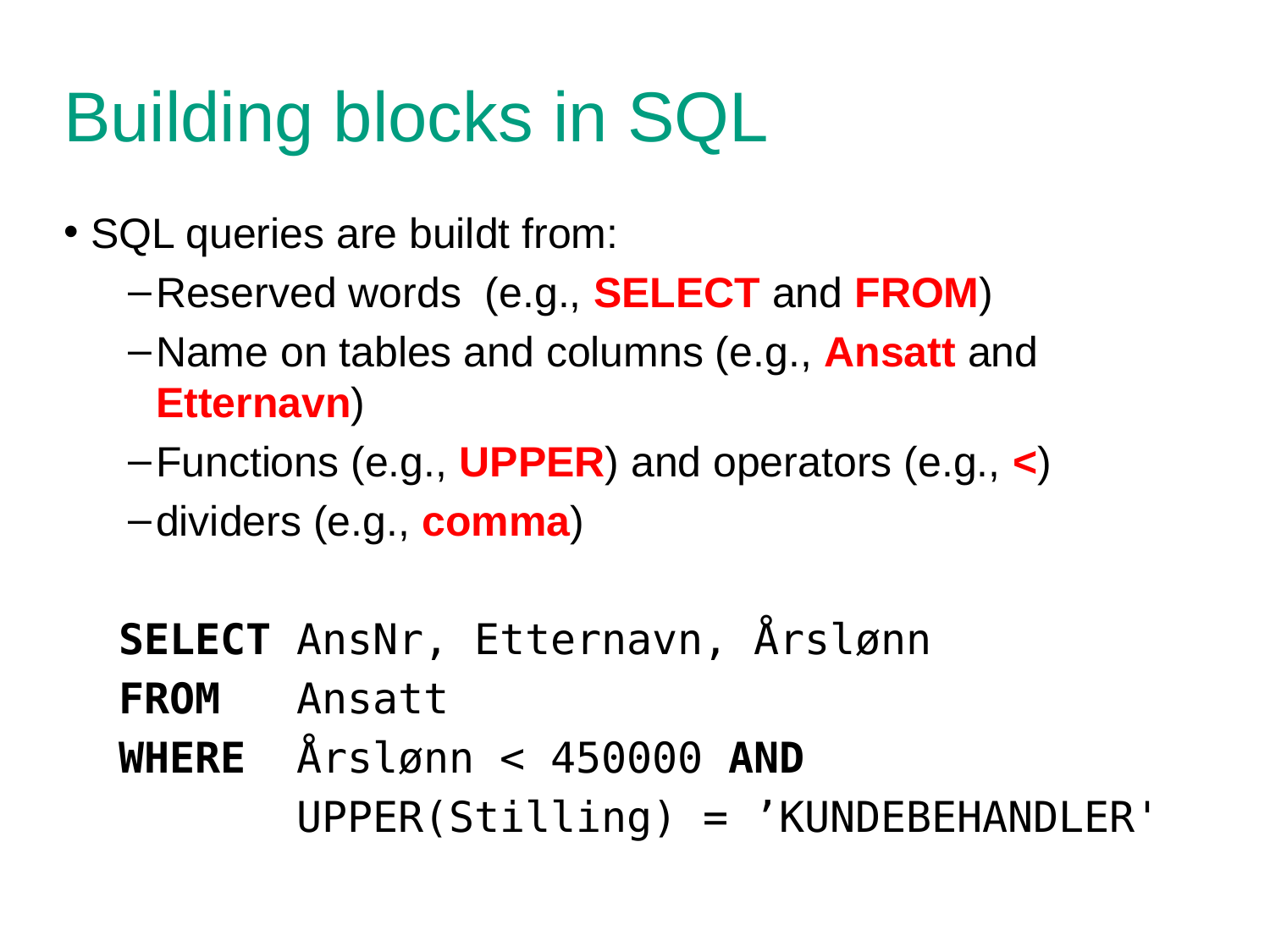

# Building blocks in SQL
SQL queries are buildt from:
Reserved words  (e.g., SELECT and FROM)
Name on tables and columns (e.g., Ansatt and Etternavn)
Functions (e.g., UPPER) and operators (e.g., <)
dividers (e.g., comma)

SELECT AnsNr, Etternavn, Årslønn
FROM   Ansatt
WHERE  Årslønn < 450000 AND
       UPPER(Stilling) = ’KUNDEBEHANDLER'